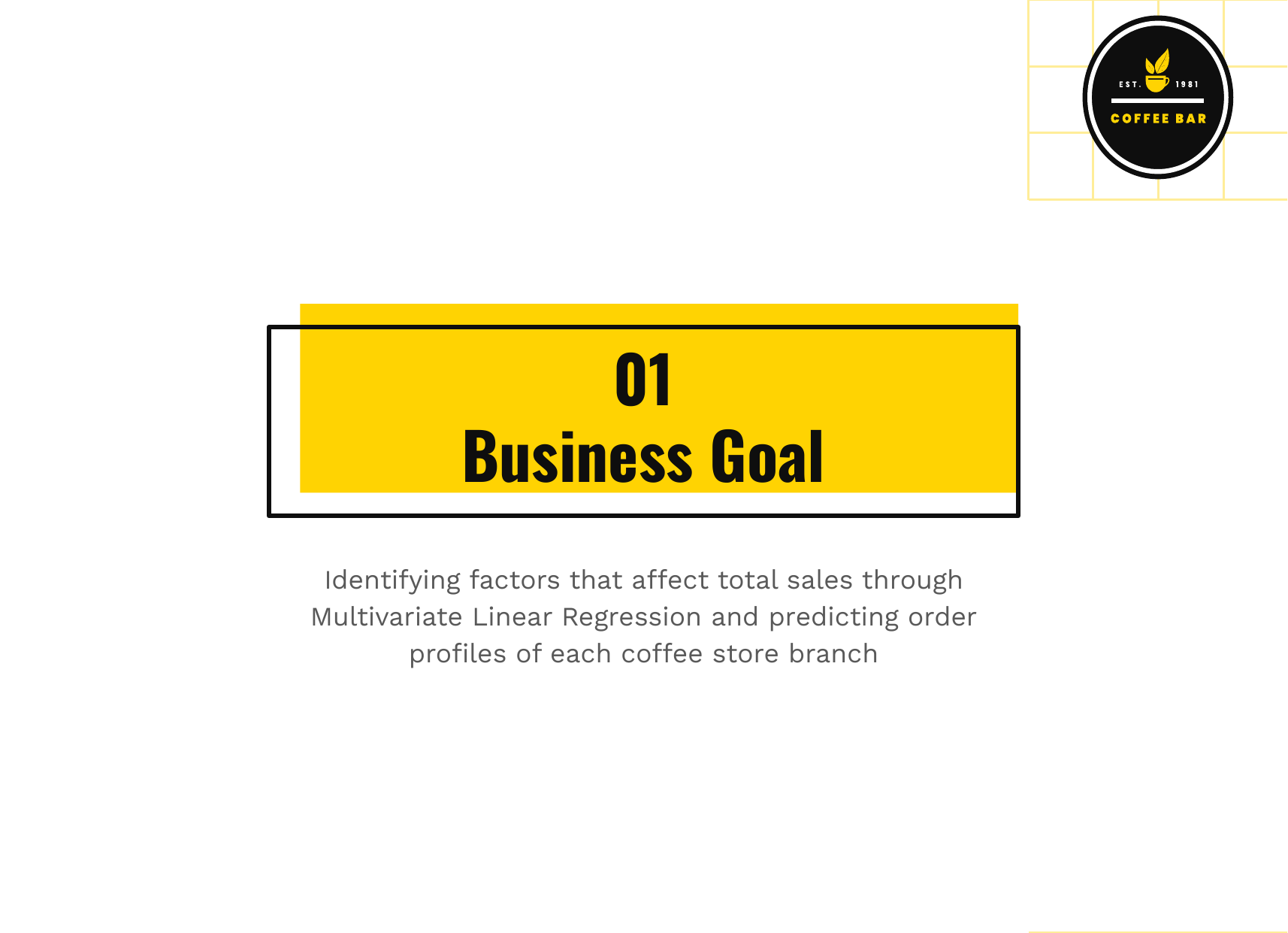

01
Business Goal
Identifying factors that affect total sales through Multivariate Linear Regression and predicting order profiles of each coffee store branch